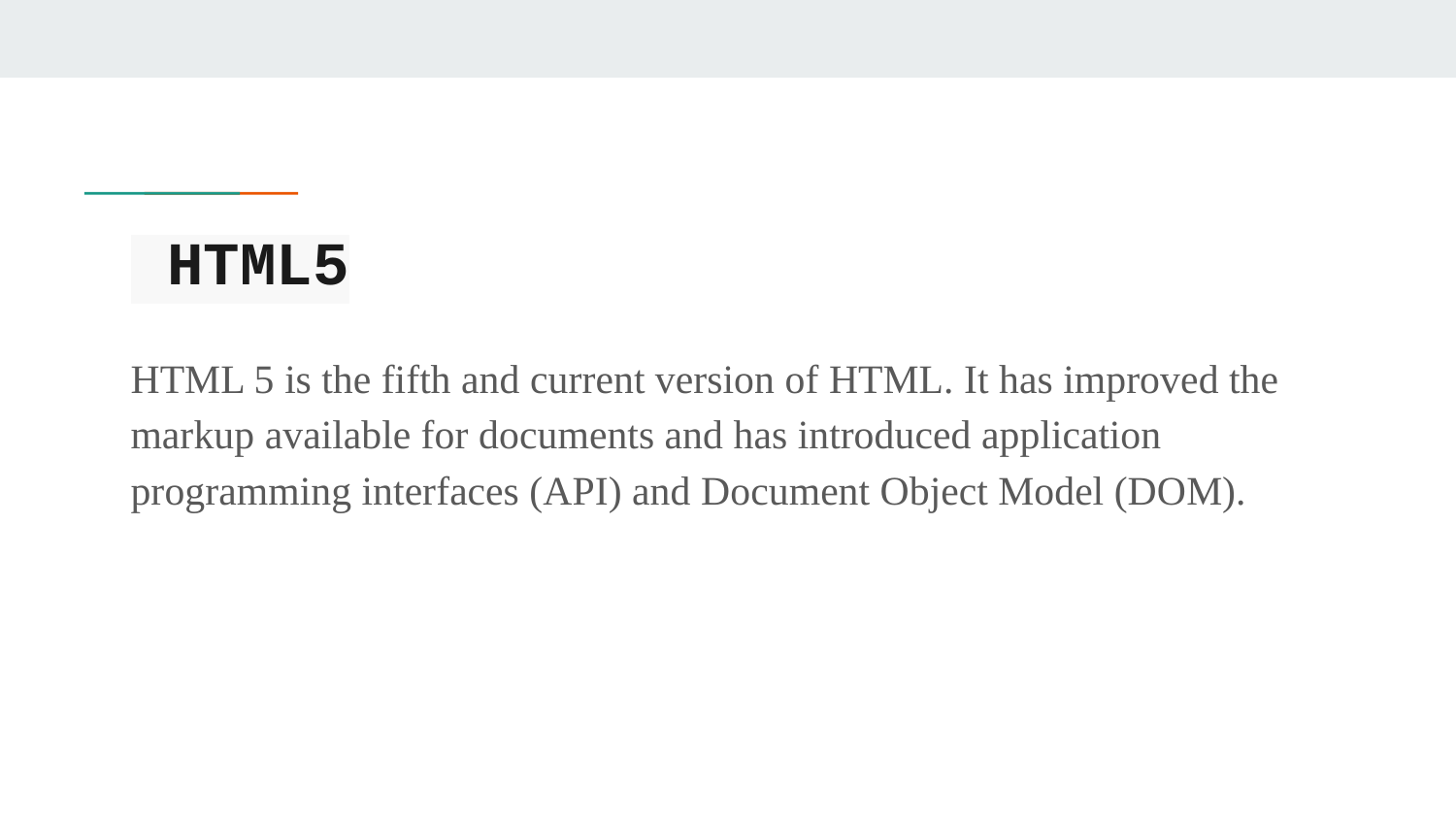

# HTML5
HTML 5 is the fifth and current version of HTML. It has improved the markup available for documents and has introduced application programming interfaces (API) and Document Object Model (DOM).